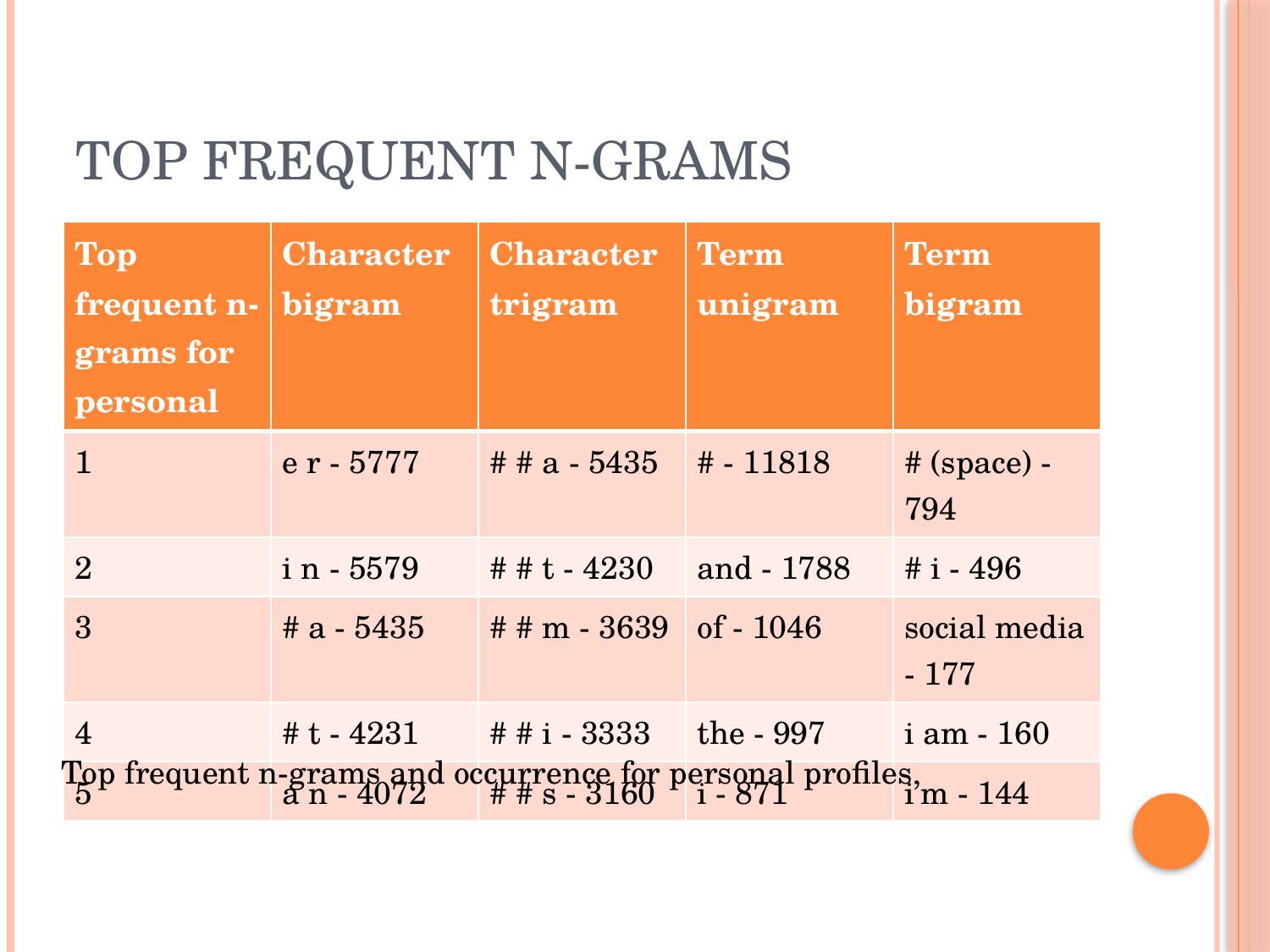

# Top Frequent N-grams
| Top frequent n-grams for personal | Character bigram | Character trigram | Term unigram | Term bigram |
| --- | --- | --- | --- | --- |
| 1 | e r - 5777 | # # a - 5435 | # - 11818 | # (space) - 794 |
| 2 | i n - 5579 | # # t - 4230 | and - 1788 | # i - 496 |
| 3 | # a - 5435 | # # m - 3639 | of - 1046 | social media - 177 |
| 4 | # t - 4231 | # # i - 3333 | the - 997 | i am - 160 |
| 5 | a n - 4072 | # # s - 3160 | i - 871 | i’m - 144 |
Top frequent n-grams and occurrence for personal profiles